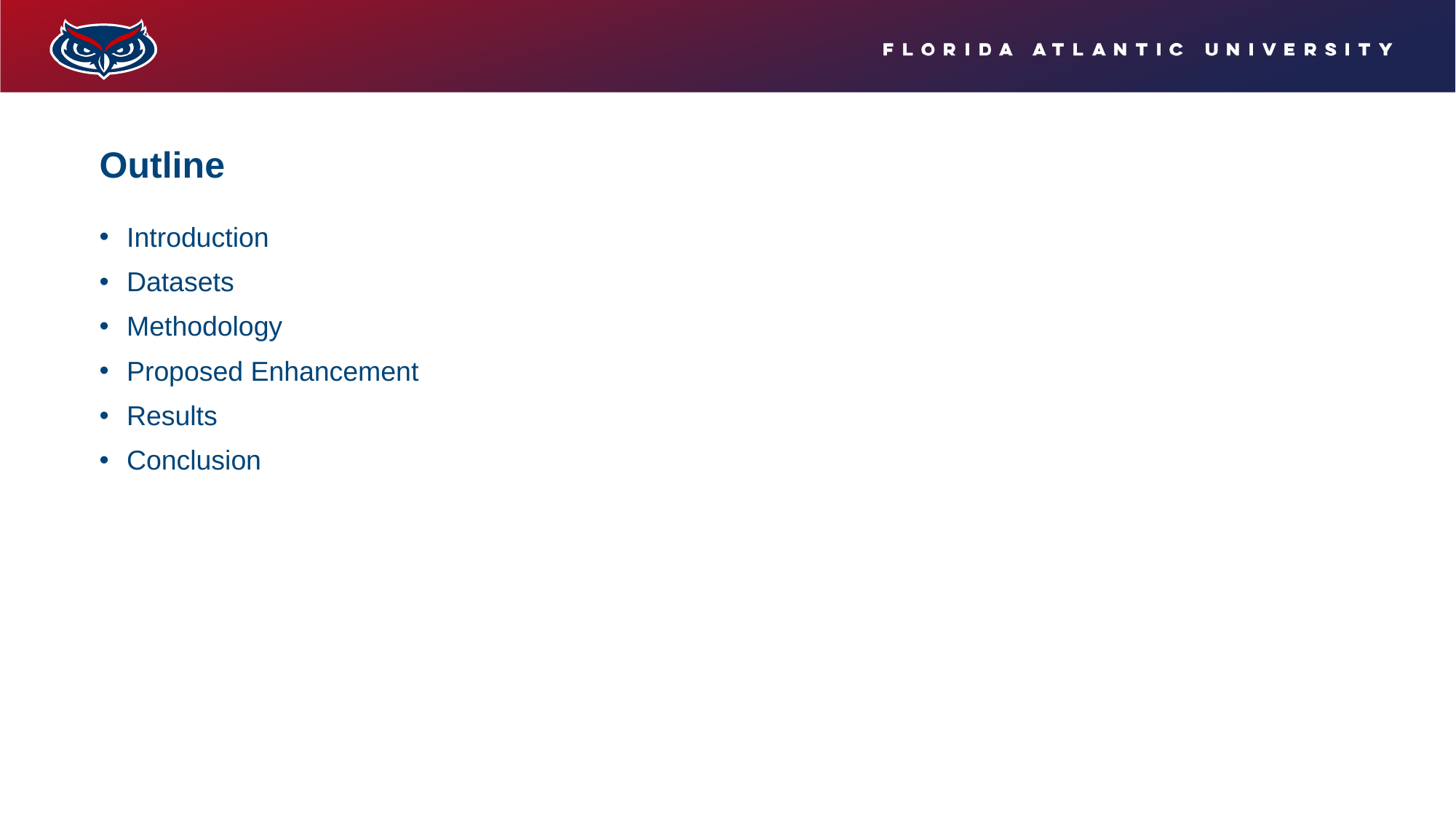

# Outline
Introduction
Datasets
Methodology
Proposed Enhancement
Results
Conclusion